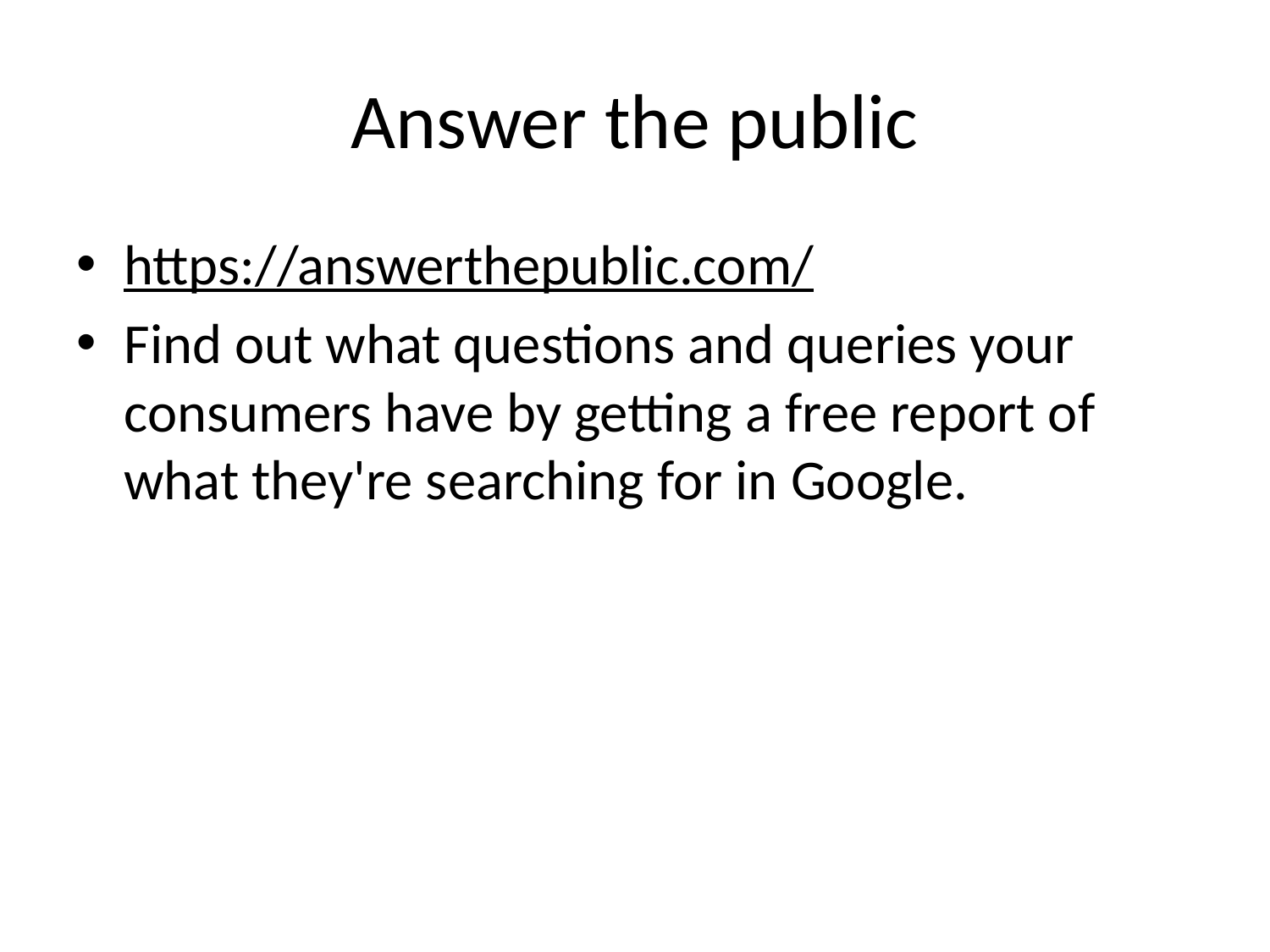

# Answer the public
https://answerthepublic.com/
Find out what questions and queries your consumers have by getting a free report of what they're searching for in Google.